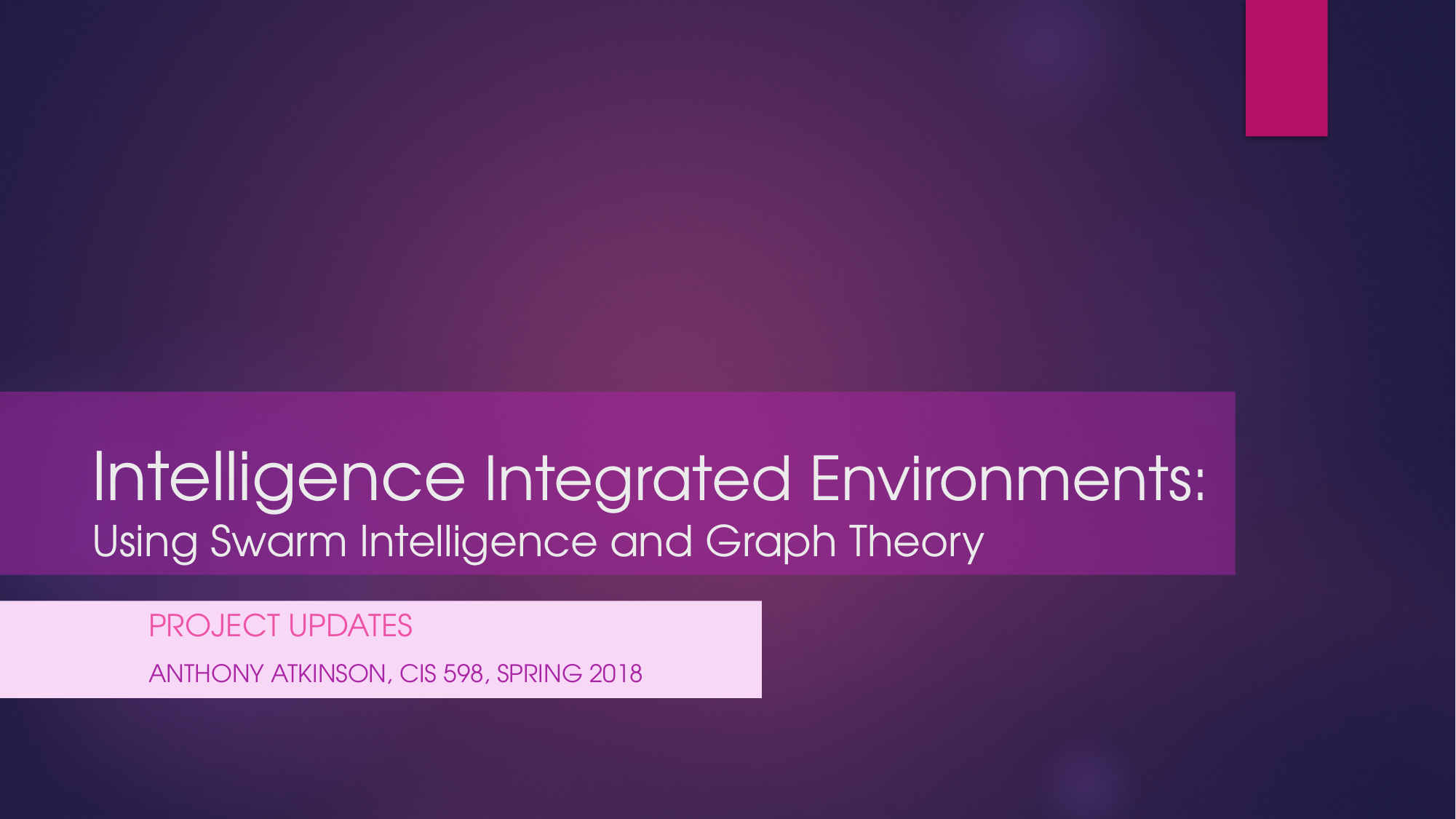

# Intelligence Integrated Environments: Using Swarm Intelligence and Graph Theory

Project Updates
Anthony Atkinson, CIS 598, Spring 2018